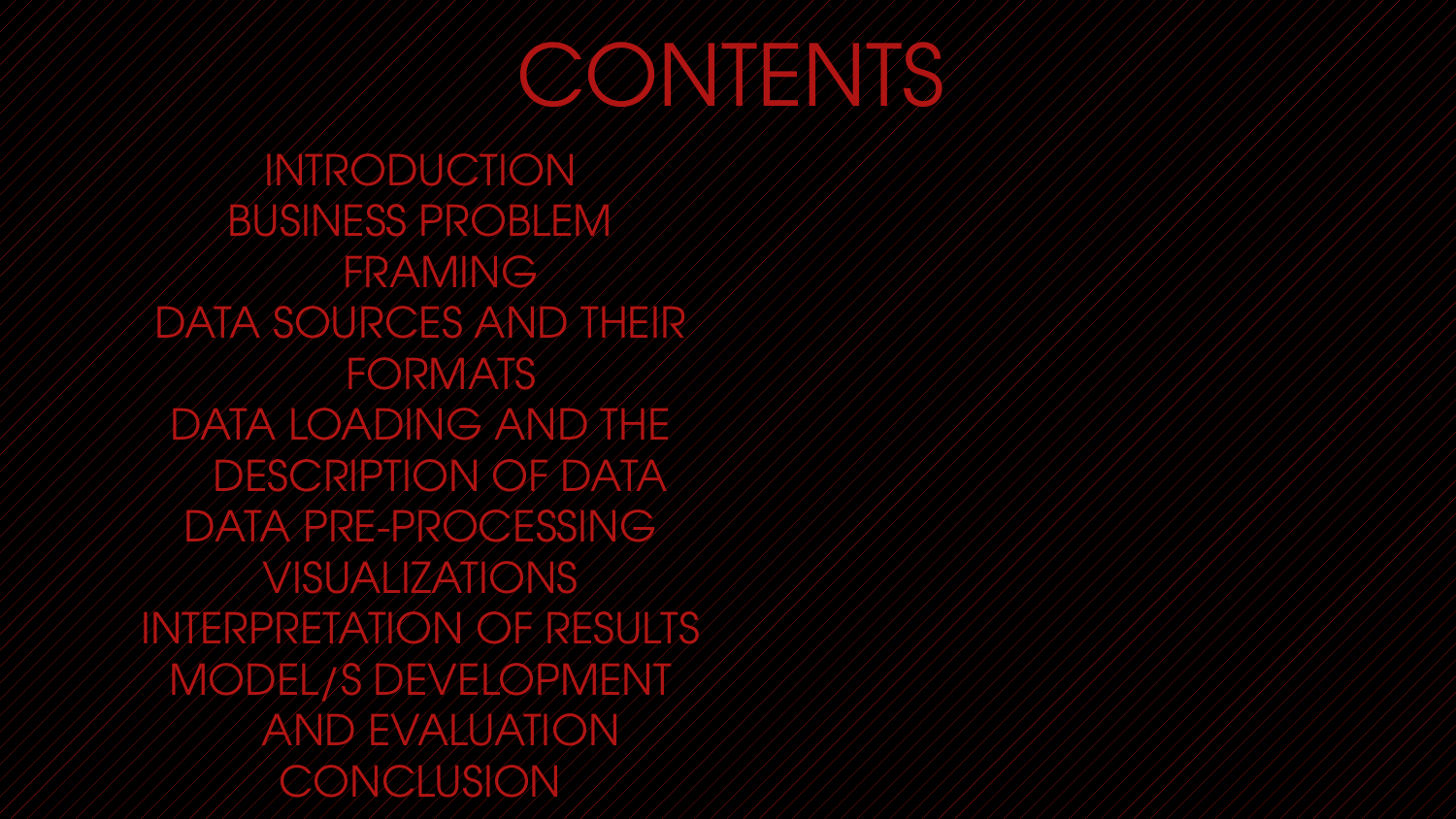

# CONTENTS
INTRODUCTION
BUSINESS PROBLEM FRAMING
DATA SOURCES AND THEIR FORMATS
DATA LOADING AND THE DESCRIPTION OF DATA
DATA PRE-PROCESSING
VISUALIZATIONS
INTERPRETATION OF RESULTS
MODEL/S DEVELOPMENT AND EVALUATION
CONCLUSION